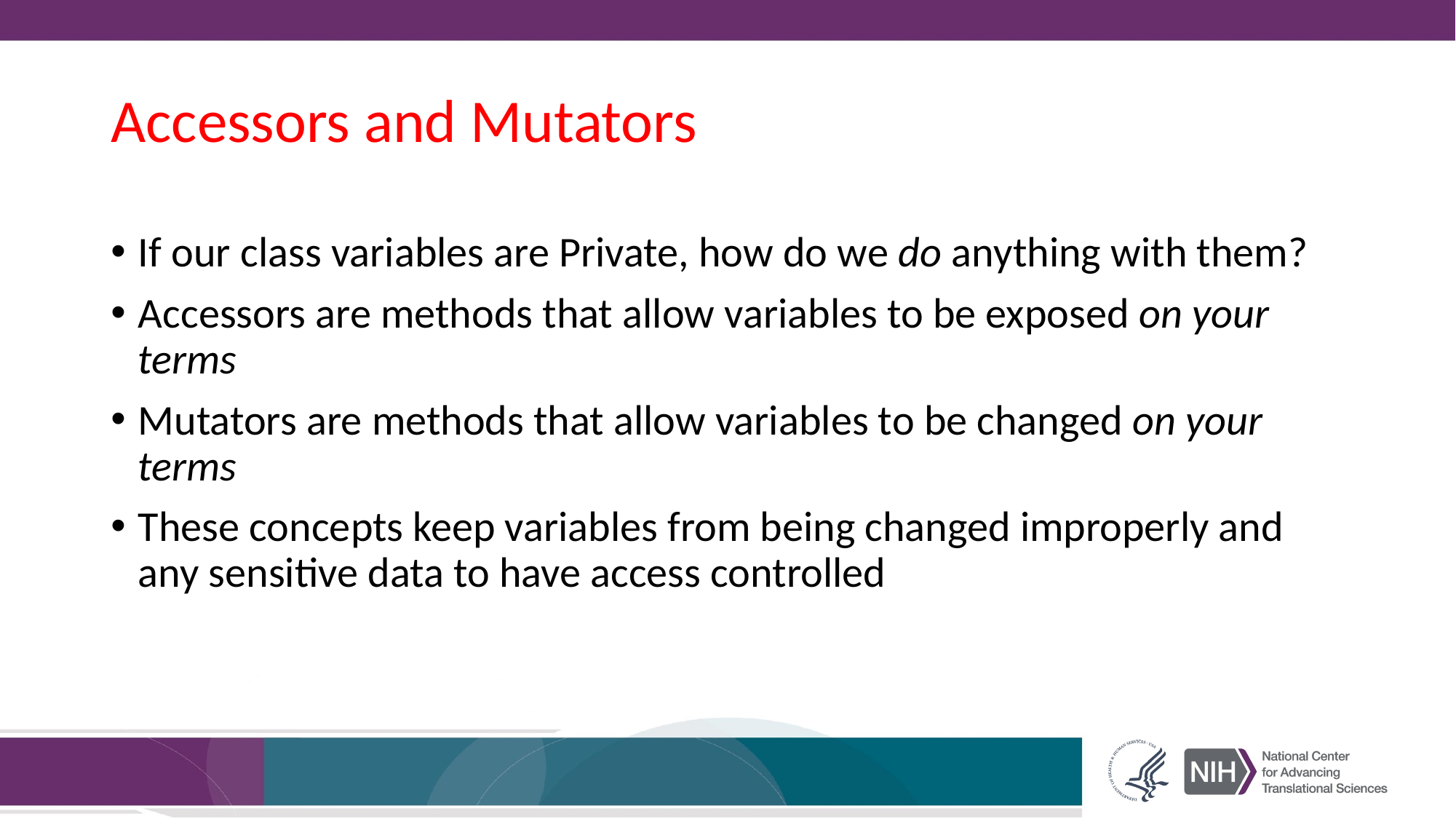

# Accessors and Mutators
If our class variables are Private, how do we do anything with them?
Accessors are methods that allow variables to be exposed on your terms
Mutators are methods that allow variables to be changed on your terms
These concepts keep variables from being changed improperly and any sensitive data to have access controlled